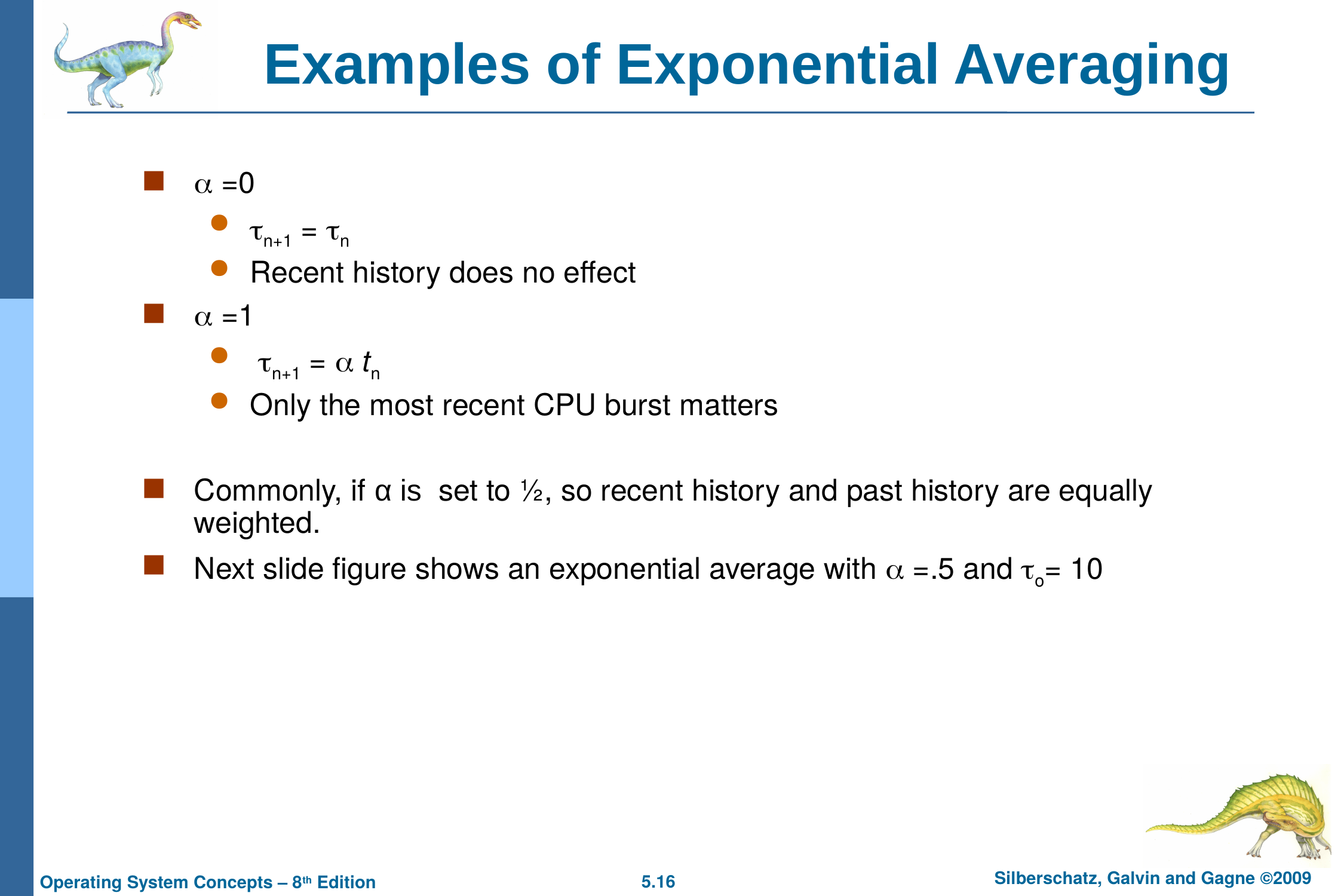

# Examples of Exponential Averaging
α =0
τn+1 = τn
Recent history does no effect
α =1
 τn+1 = α tn
Only the most recent CPU burst matters

Commonly, if α is  set to ½, so recent history and past history are equally weighted.
Next slide figure shows an exponential average with α =.5 and τo= 10